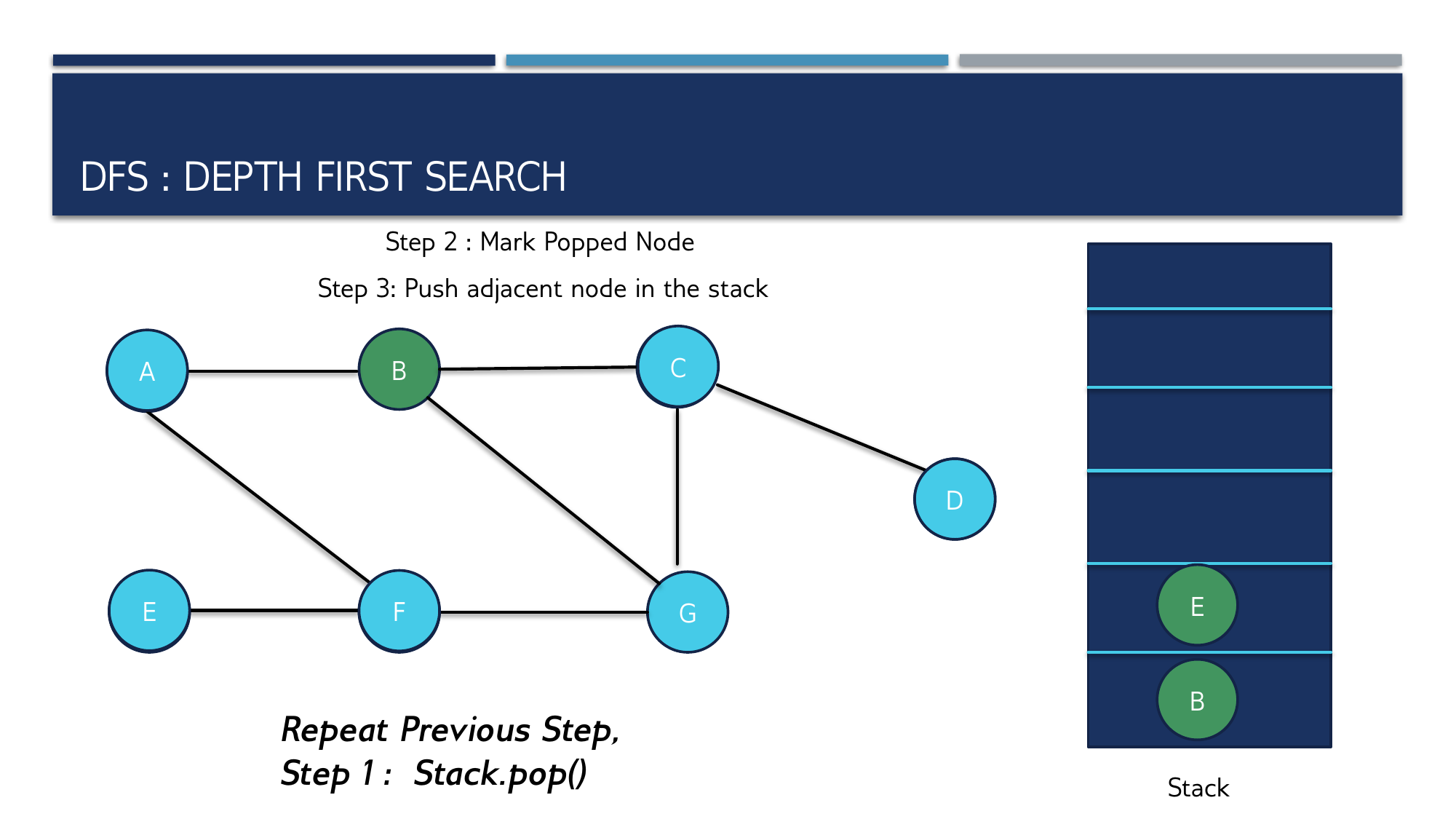

# Dfs : depth first search
Step 2 : Mark Popped Node

Step 3: Push adjacent node in the stack
C
C
B
A
A
D
D
E
E
F
E
F
G
B
Repeat Previous Step,
Step 1 :  Stack.pop()
Stack